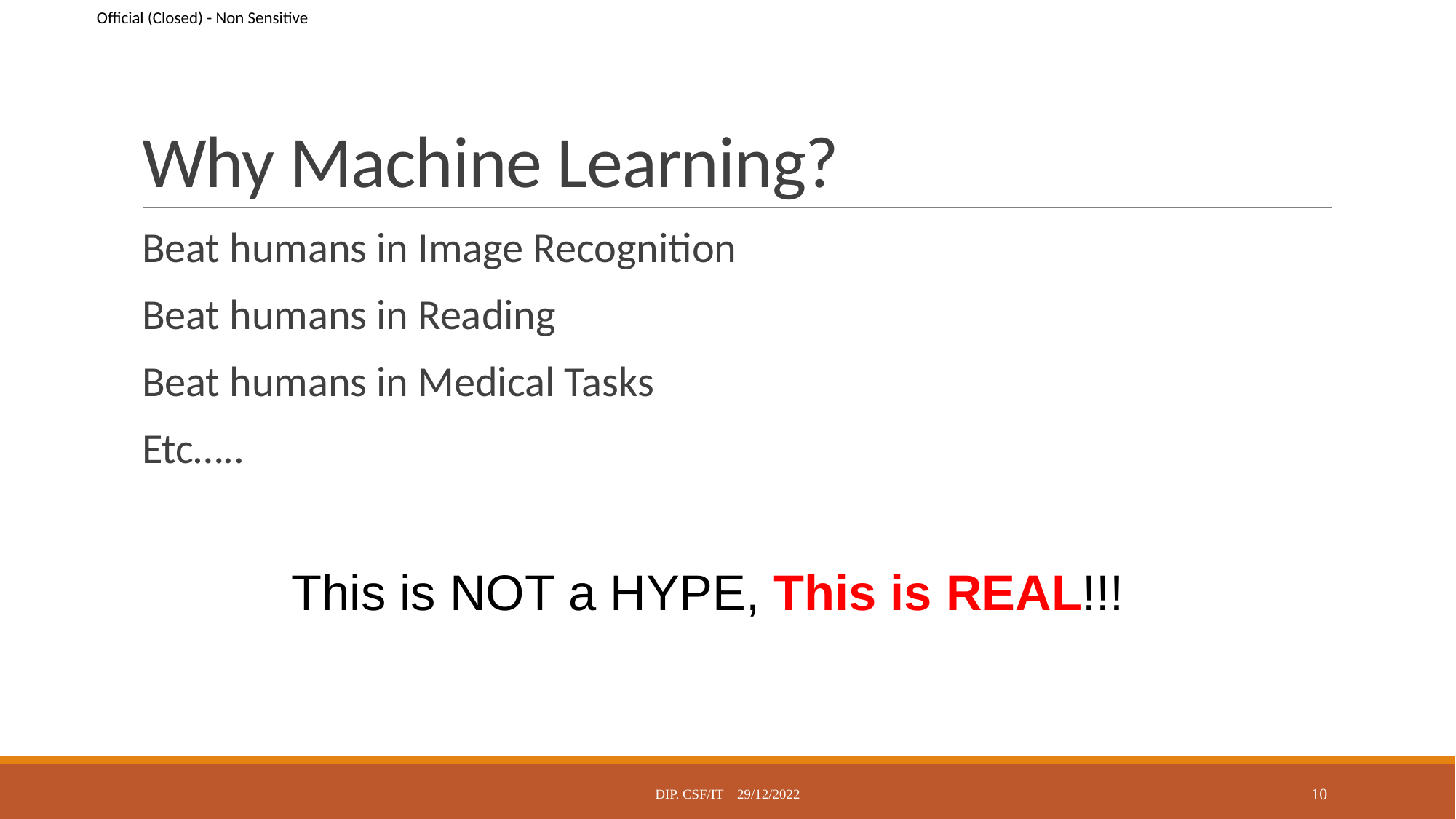

# Why Machine Learning?
Beat humans in Image Recognition
Beat humans in Reading
Beat humans in Medical Tasks
Etc…..

This is NOT a HYPE, This is REAL!!!
Dip. CSF/IT    29/12/2022
10